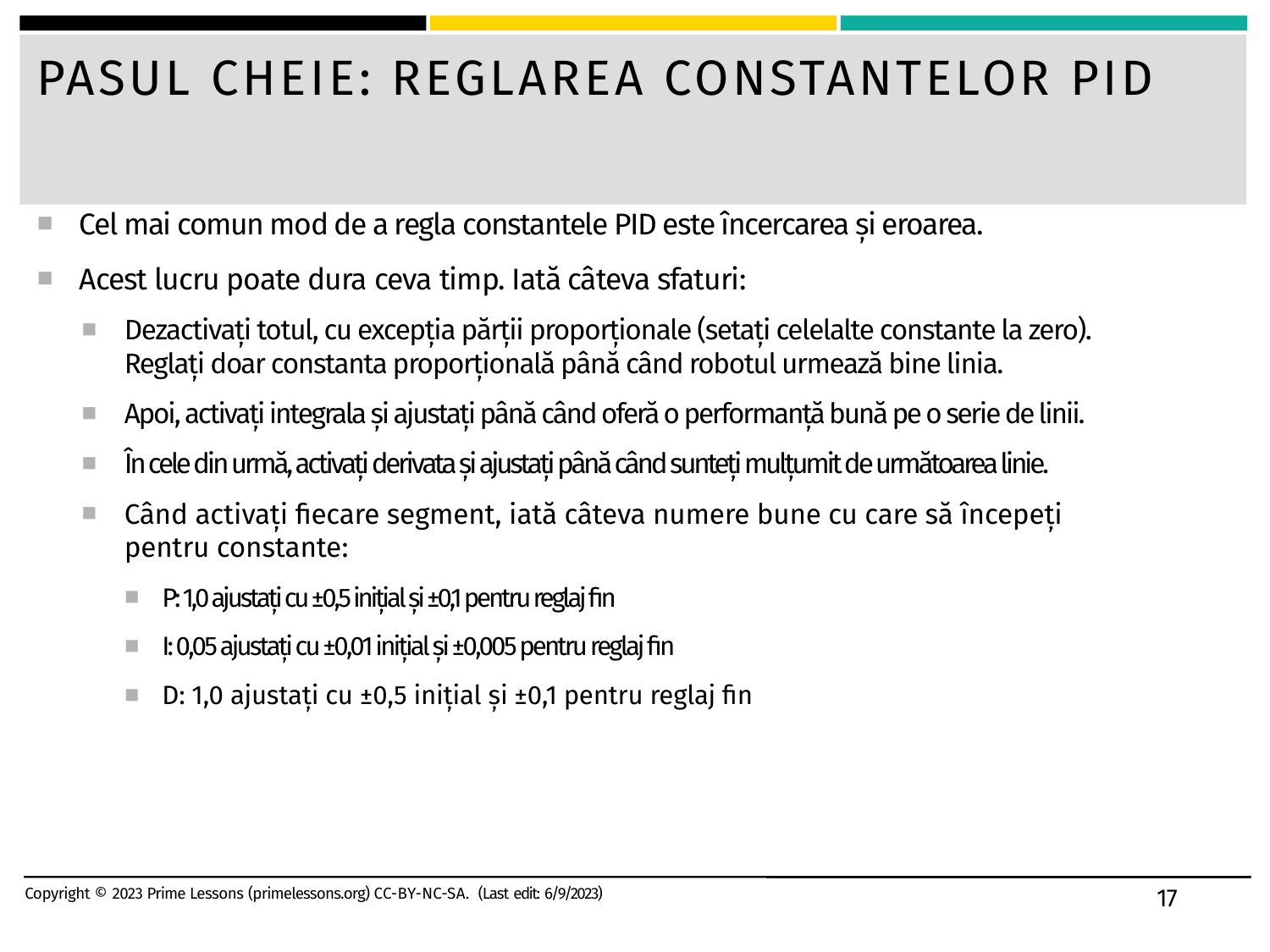

# PASUL CHEIE: REGLAREA CONSTANTELOR PID
Cel mai comun mod de a regla constantele PID este încercarea și eroarea.
Acest lucru poate dura ceva timp. Iată câteva sfaturi:
Dezactivați totul, cu excepția părții proporționale (setați celelalte constante la zero). Reglați doar constanta proporțională până când robotul urmează bine linia.
Apoi, activați integrala și ajustați până când oferă o performanță bună pe o serie de linii.
În cele din urmă, activați derivata și ajustați până când sunteți mulțumit de următoarea linie.
Când activați fiecare segment, iată câteva numere bune cu care să începeți pentru constante:
P: 1,0 ajustați cu ±0,5 inițial și ±0,1 pentru reglaj fin
I: 0,05 ajustați cu ±0,01 inițial și ±0,005 pentru reglaj fin
D: 1,0 ajustați cu ±0,5 inițial și ±0,1 pentru reglaj fin
17
Copyright © 2023 Prime Lessons (primelessons.org) CC-BY-NC-SA. (Last edit: 6/9/2023)